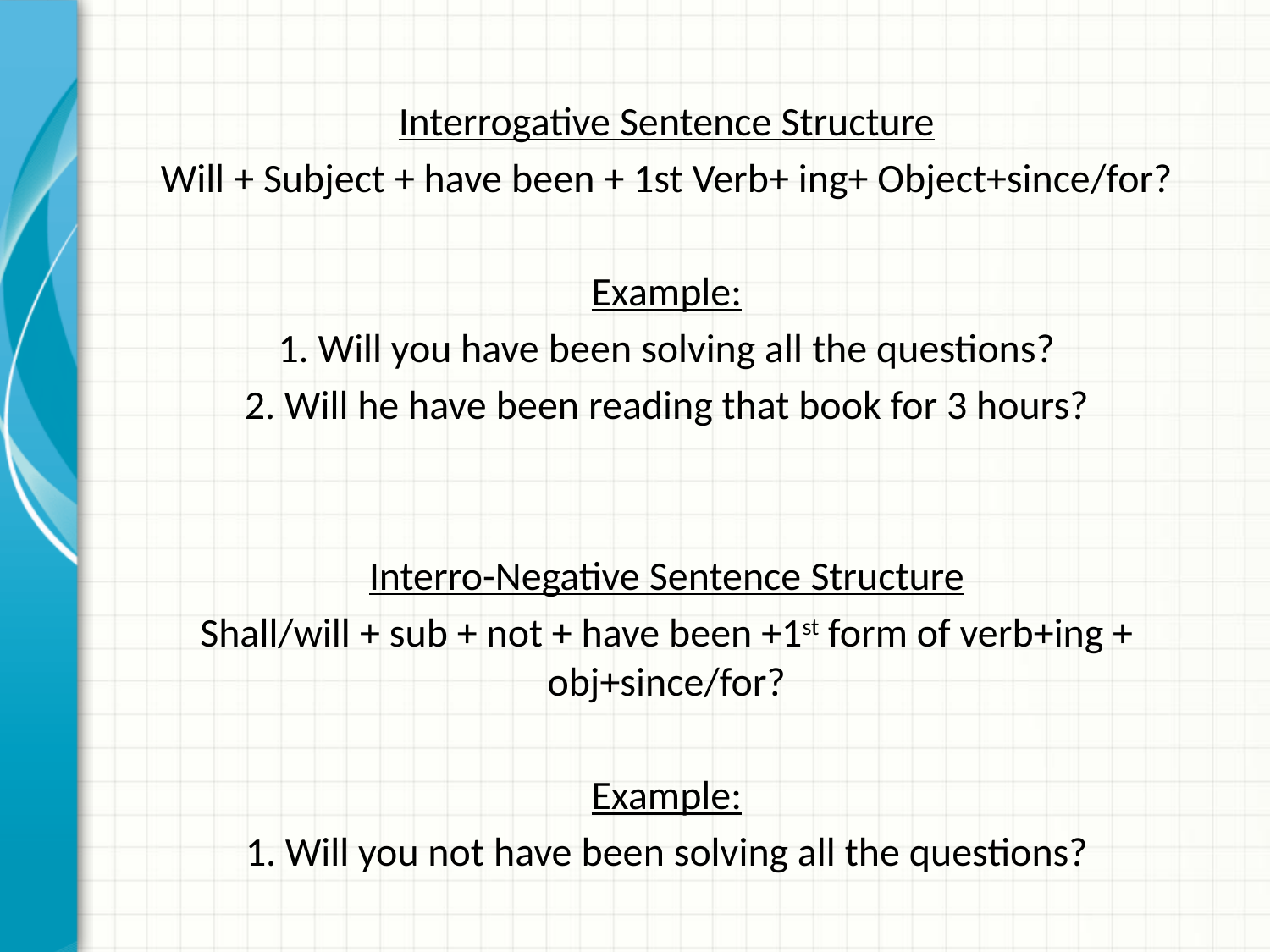

Interrogative Sentence Structure
Will + Subject + have been + 1st Verb+ ing+ Object+since/for?

Example:
1. Will you have been solving all the questions?
2. Will he have been reading that book for 3 hours?

Interro-Negative Sentence Structure
Shall/will + sub + not + have been +1st form of verb+ing + obj+since/for?

Example:
1. Will you not have been solving all the questions?

#